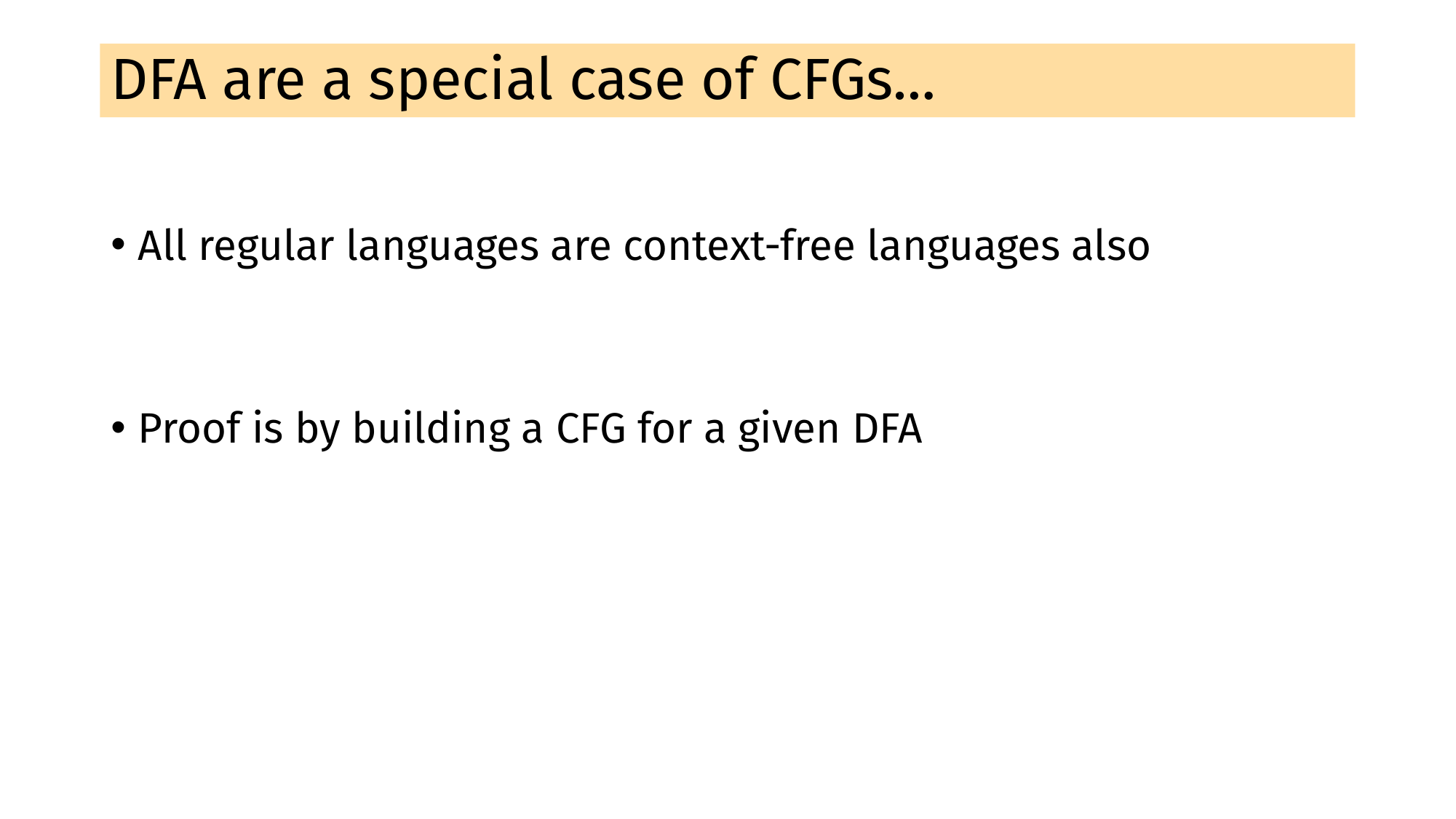

# DFA are a special case of CFGs…
All regular languages are context-free languages also

Proof is by building a CFG for a given DFA